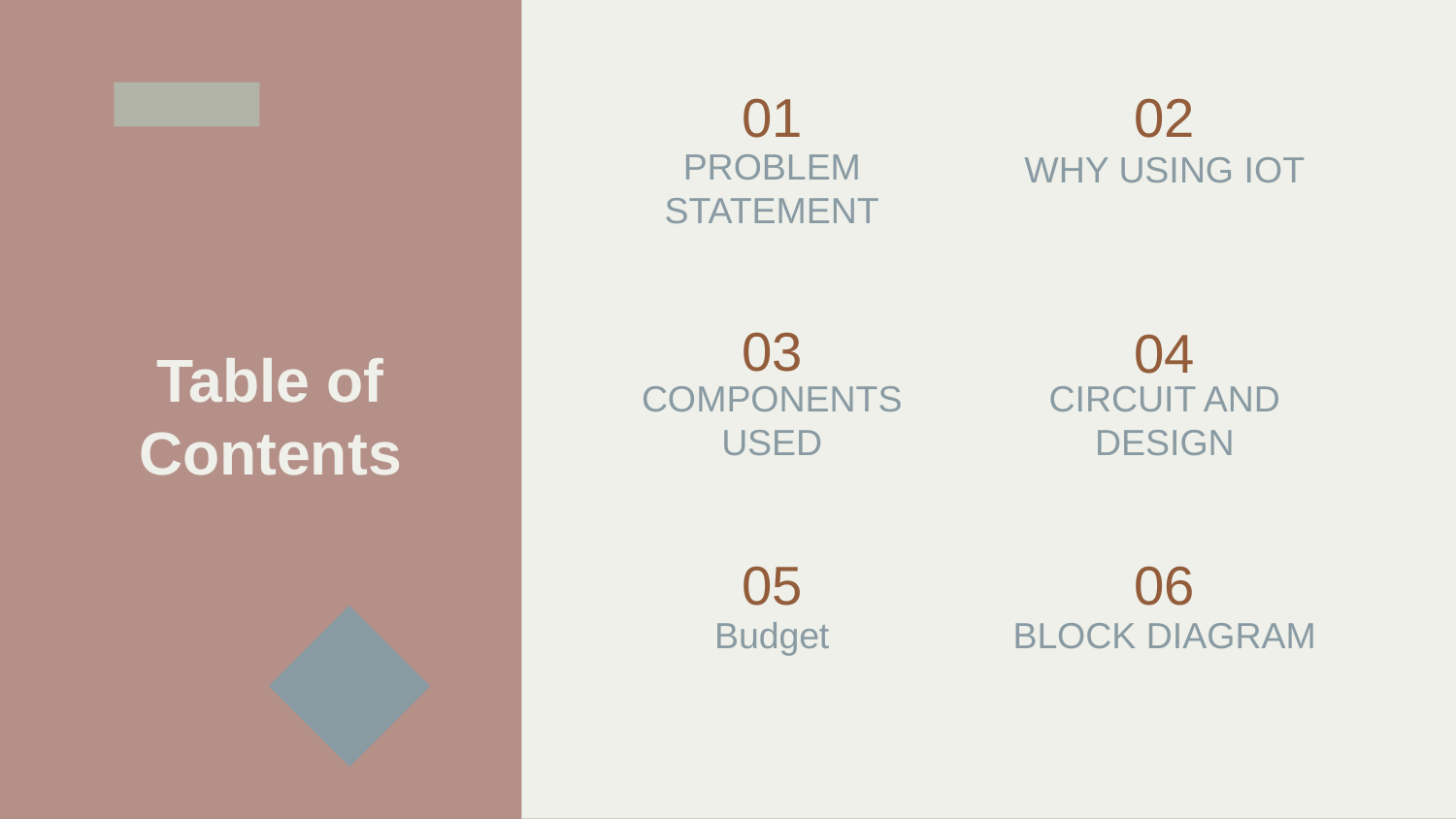

# 01

02
PROBLEM STATEMENT
WHY USING IOT
Table of Contents
03
04
COMPONENTS USED
CIRCUIT AND DESIGN
05
06

Budget
BLOCK DIAGRAM